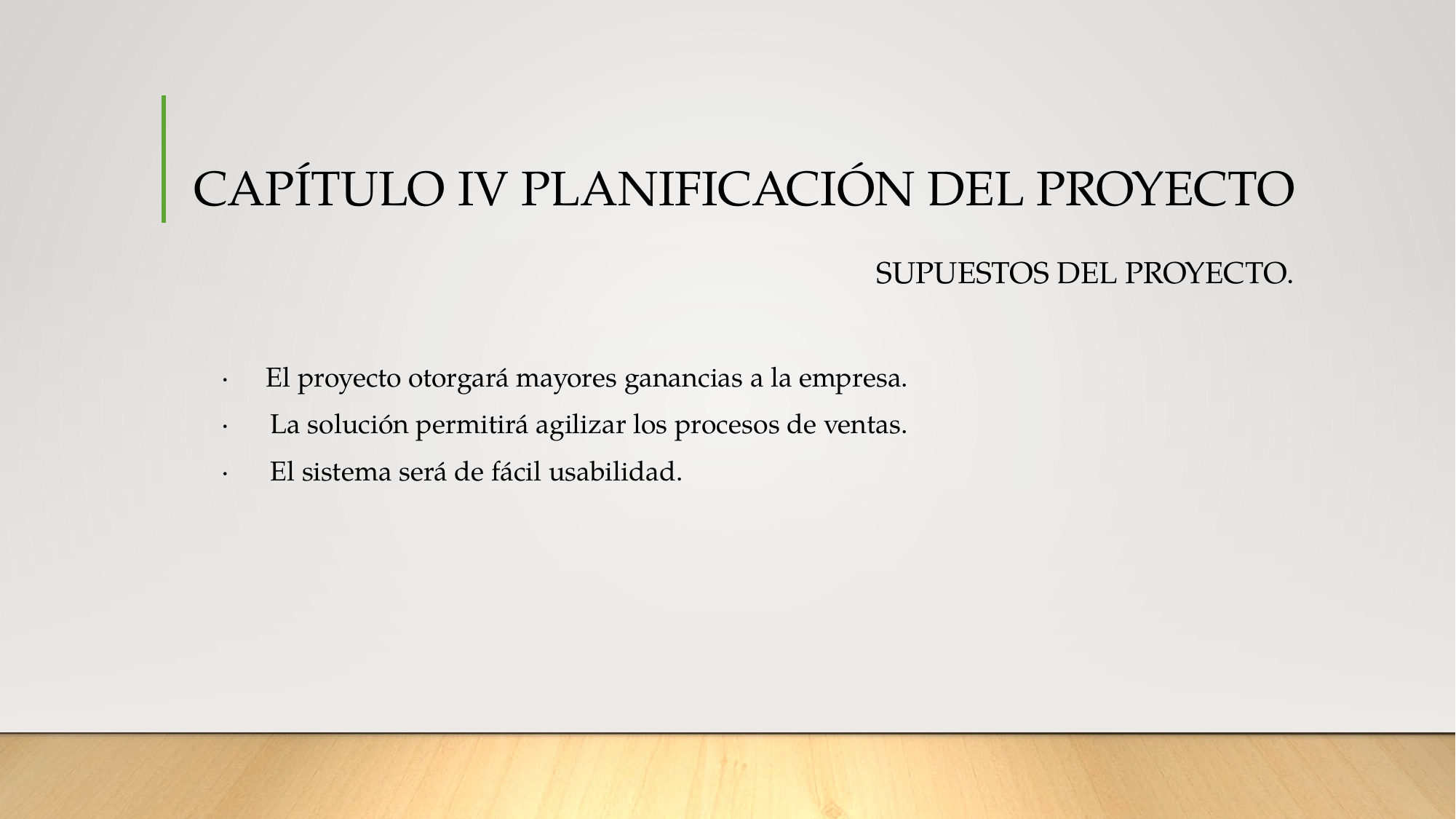

# CAPÍTULO IV PLANIFICACIÓN DEL PROYECTO
						 	SUPUESTOS DEL PROYECTO.

·         El proyecto otorgará mayores ganancias a la empresa.
·      La solución permitirá agilizar los procesos de ventas.
·      El sistema será de fácil usabilidad.